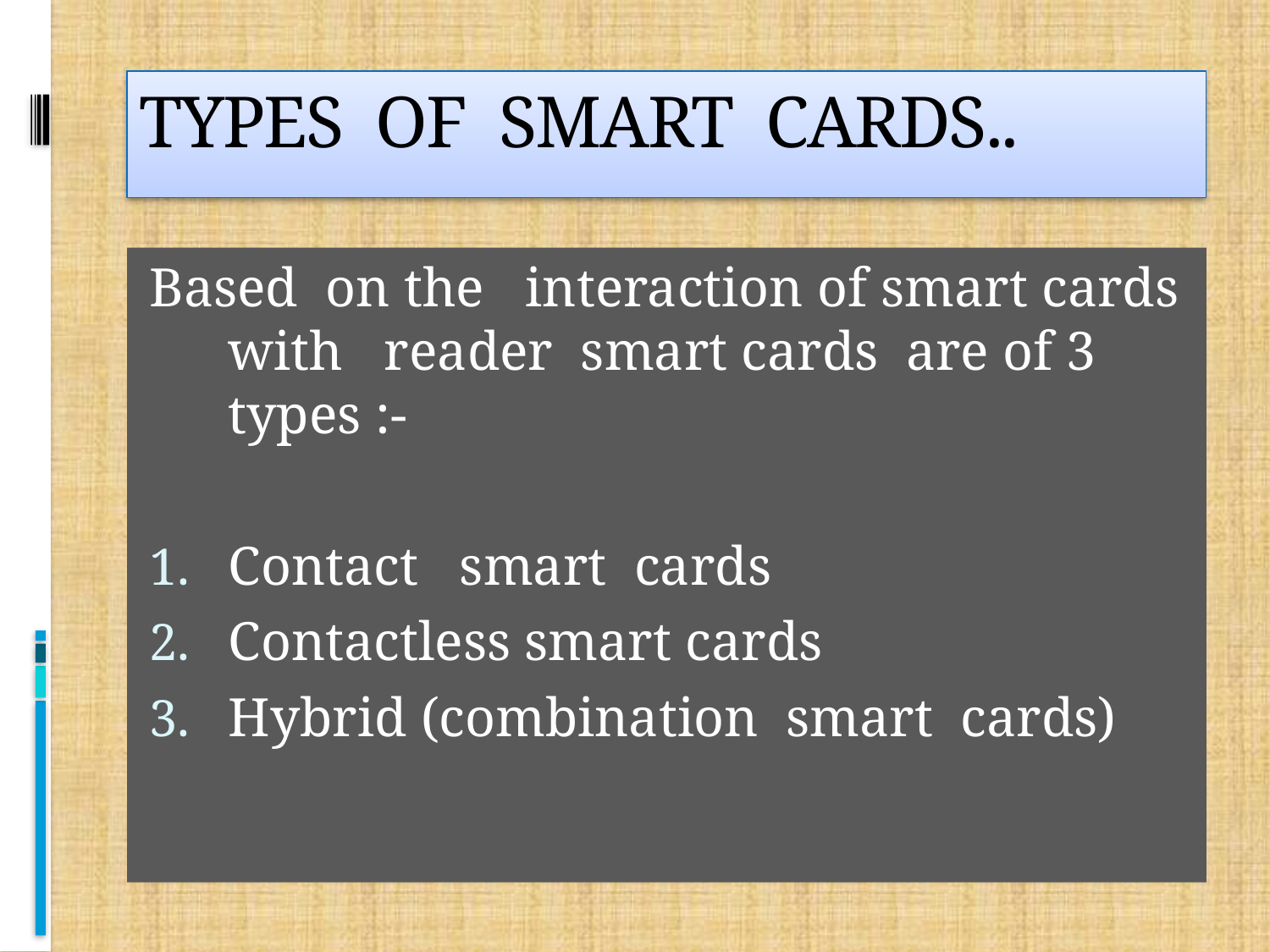

# TYPES  OF  SMART  CARDS..
Based  on the   interaction of smart cards  with   reader  smart cards  are of 3 types :-

Contact   smart  cards
Contactless smart cards
Hybrid (combination  smart  cards)